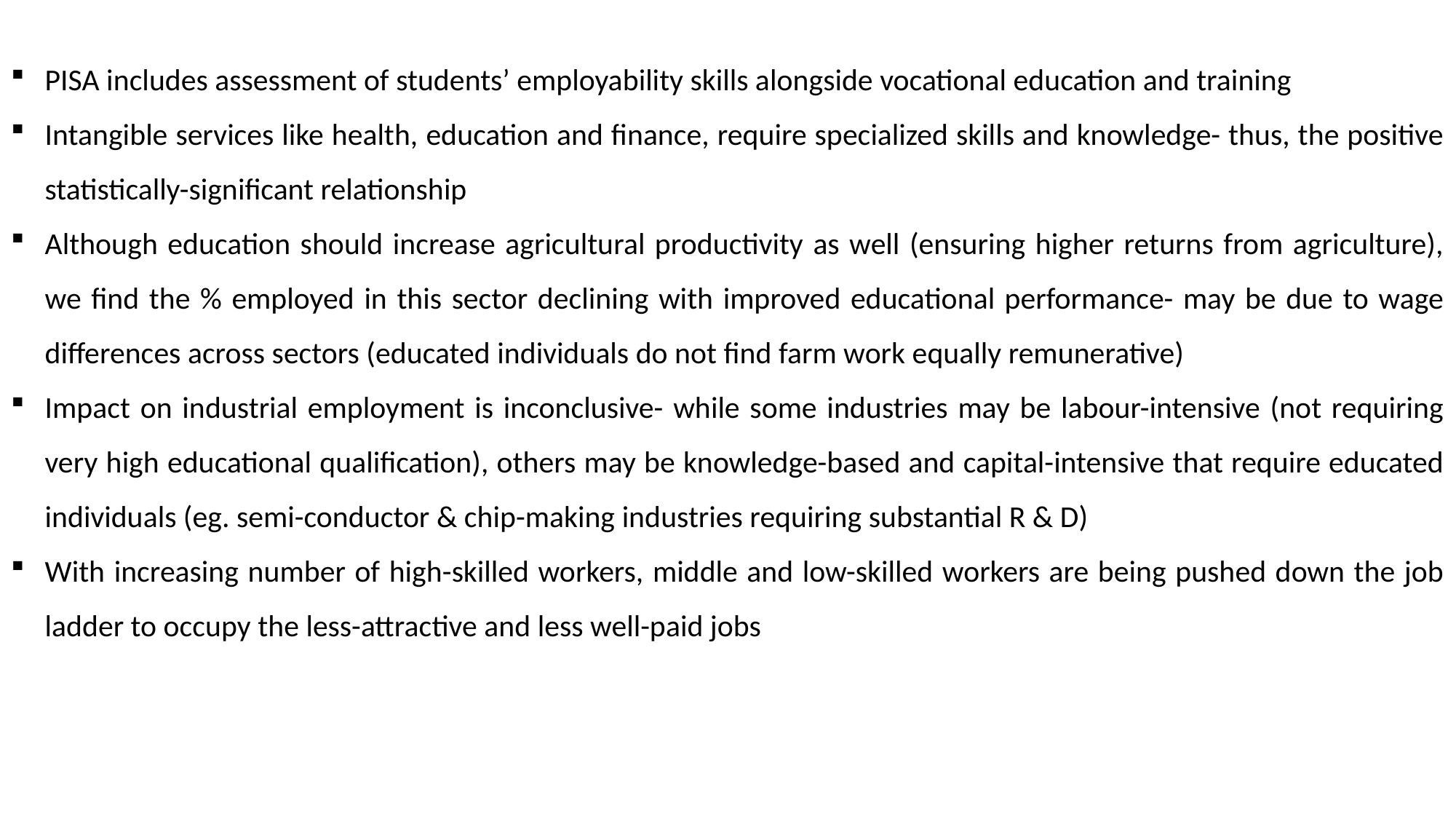

PISA includes assessment of students’ employability skills alongside vocational education and training
Intangible services like health, education and finance, require specialized skills and knowledge- thus, the positive statistically-significant relationship
Although education should increase agricultural productivity as well (ensuring higher returns from agriculture), we find the % employed in this sector declining with improved educational performance- may be due to wage differences across sectors (educated individuals do not find farm work equally remunerative)
Impact on industrial employment is inconclusive- while some industries may be labour-intensive (not requiring very high educational qualification), others may be knowledge-based and capital-intensive that require educated individuals (eg. semi-conductor & chip-making industries requiring substantial R & D)
With increasing number of high-skilled workers, middle and low-skilled workers are being pushed down the job ladder to occupy the less-attractive and less well-paid jobs